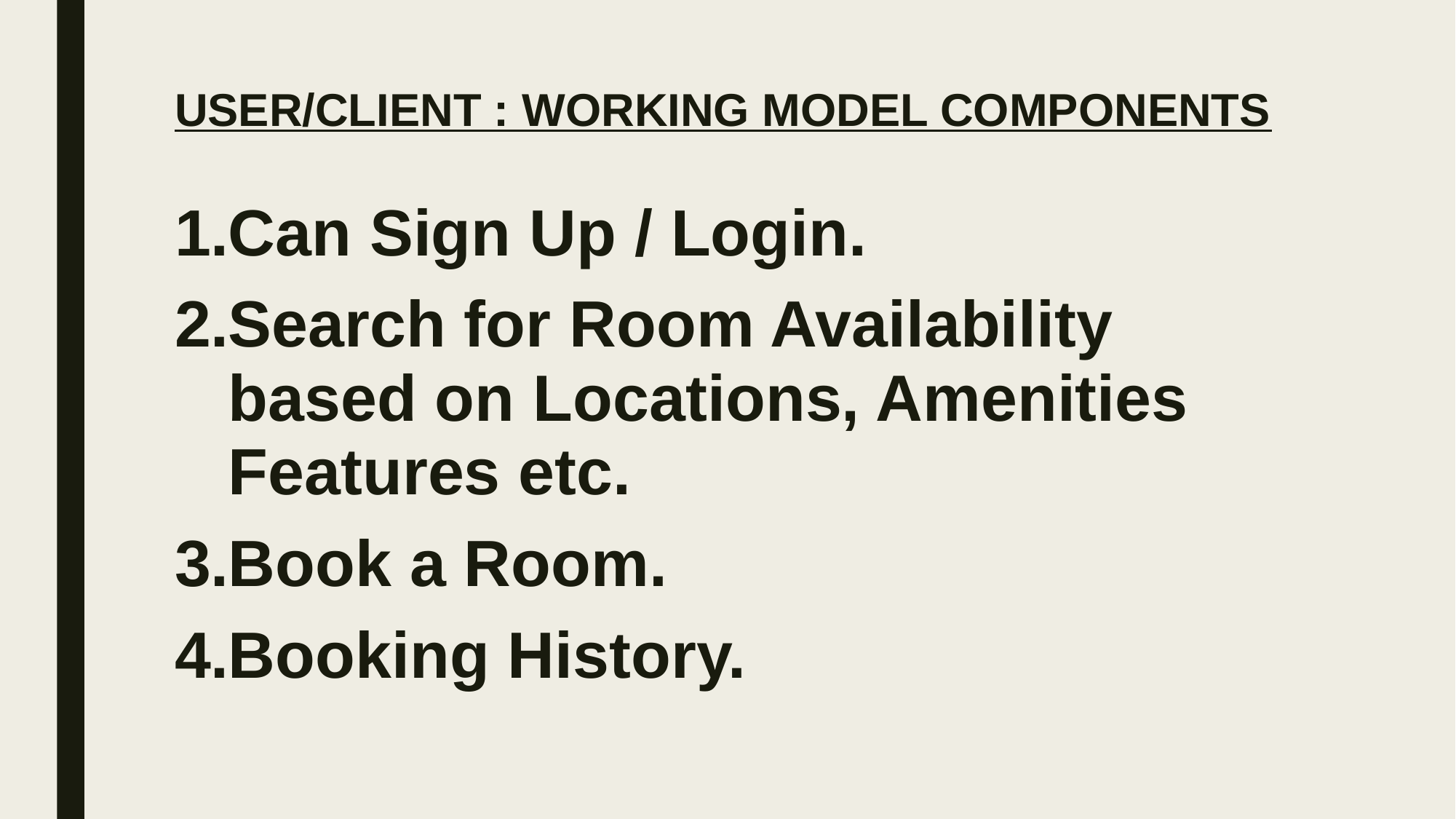

# USER/CLIENT : WORKING MODEL COMPONENTS
Can Sign Up / Login.
Search for Room Availability based on Locations, Amenities Features etc.
Book a Room.
Booking History.